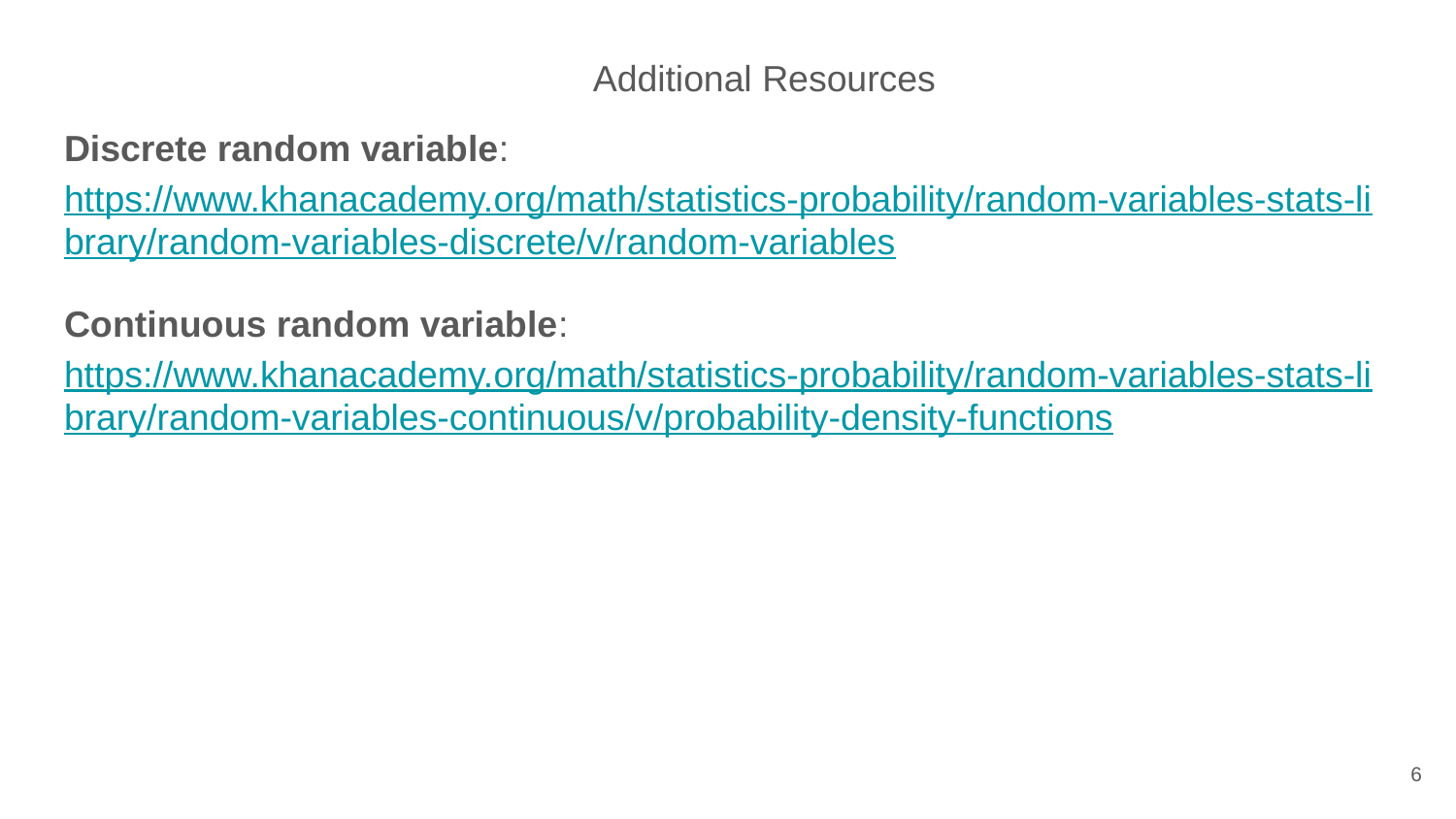

# Additional Resources
Discrete random variable: https://www.khanacademy.org/math/statistics-probability/random-variables-stats-library/random-variables-discrete/v/random-variables
Continuous random variable: https://www.khanacademy.org/math/statistics-probability/random-variables-stats-library/random-variables-continuous/v/probability-density-functions

6